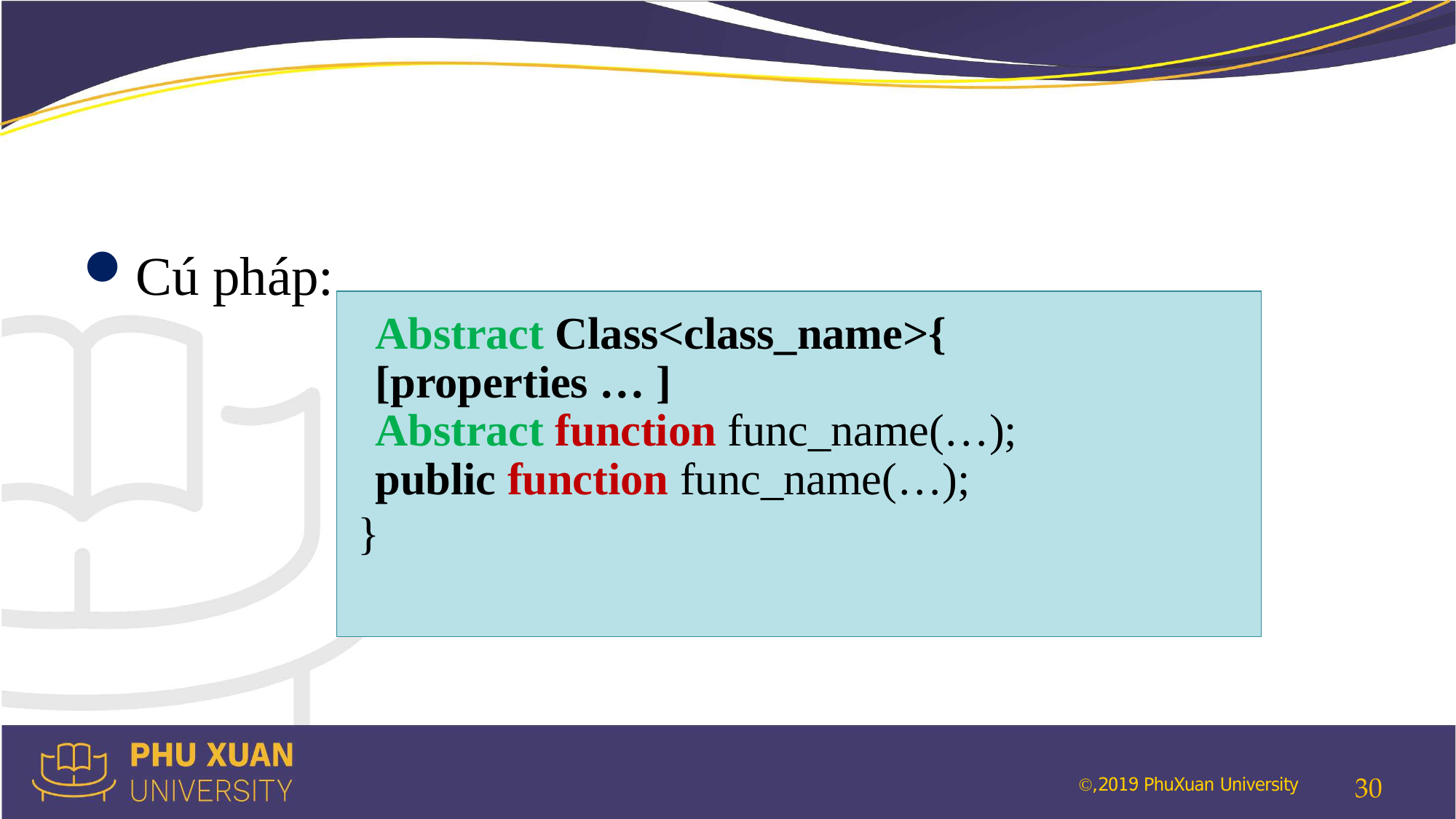

#
Cú pháp:

Abstract Class<class_name>{
[properties … ]
Abstract function func_name(…);
public function func_name(…);
}

30